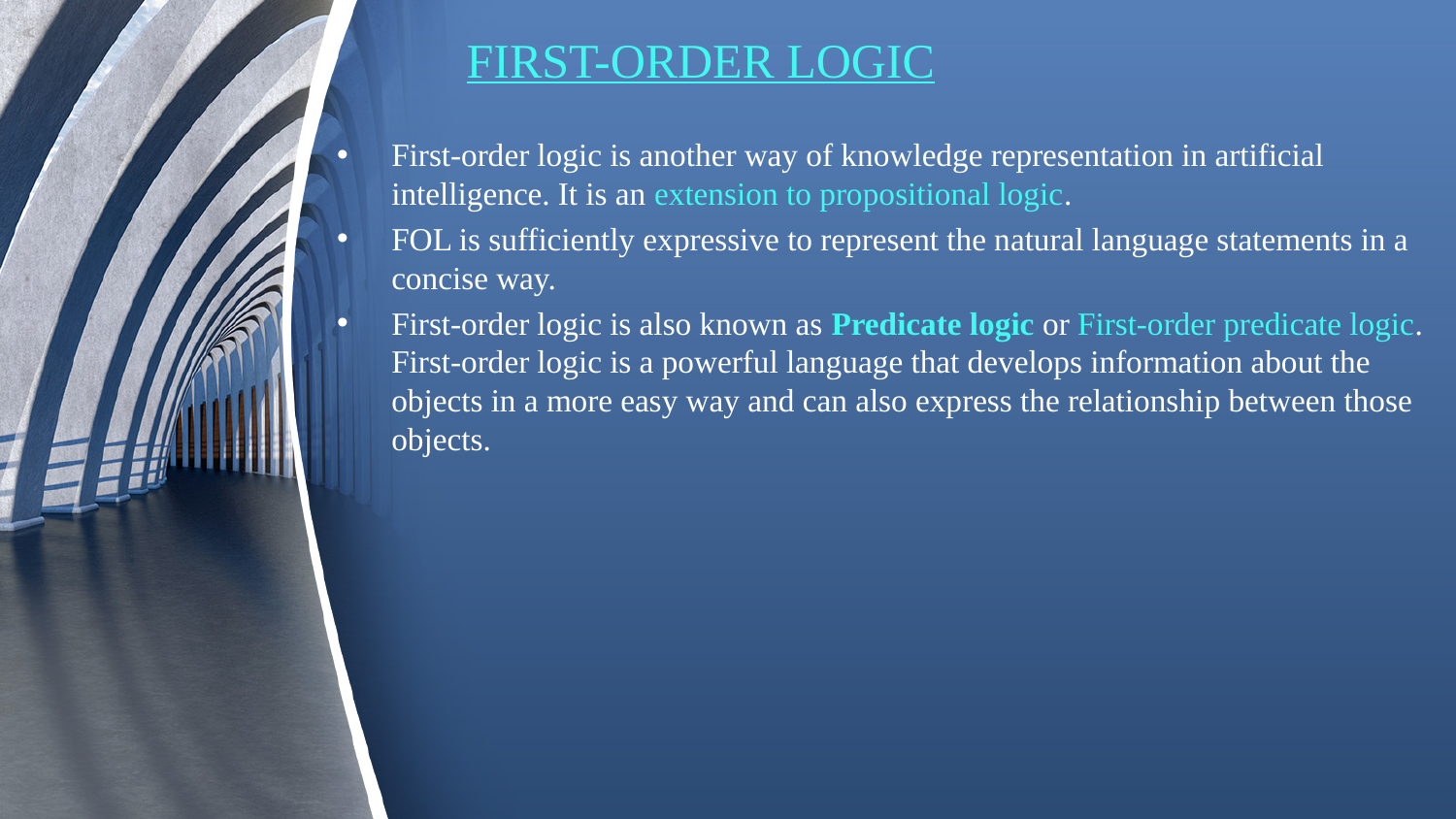

# FIRST-ORDER LOGIC
First-order logic is another way of knowledge representation in artificial intelligence. It is an extension to propositional logic.
FOL is sufficiently expressive to represent the natural language statements in a concise way.
First-order logic is also known as Predicate logic or First-order predicate logic. First-order logic is a powerful language that develops information about the objects in a more easy way and can also express the relationship between those objects.